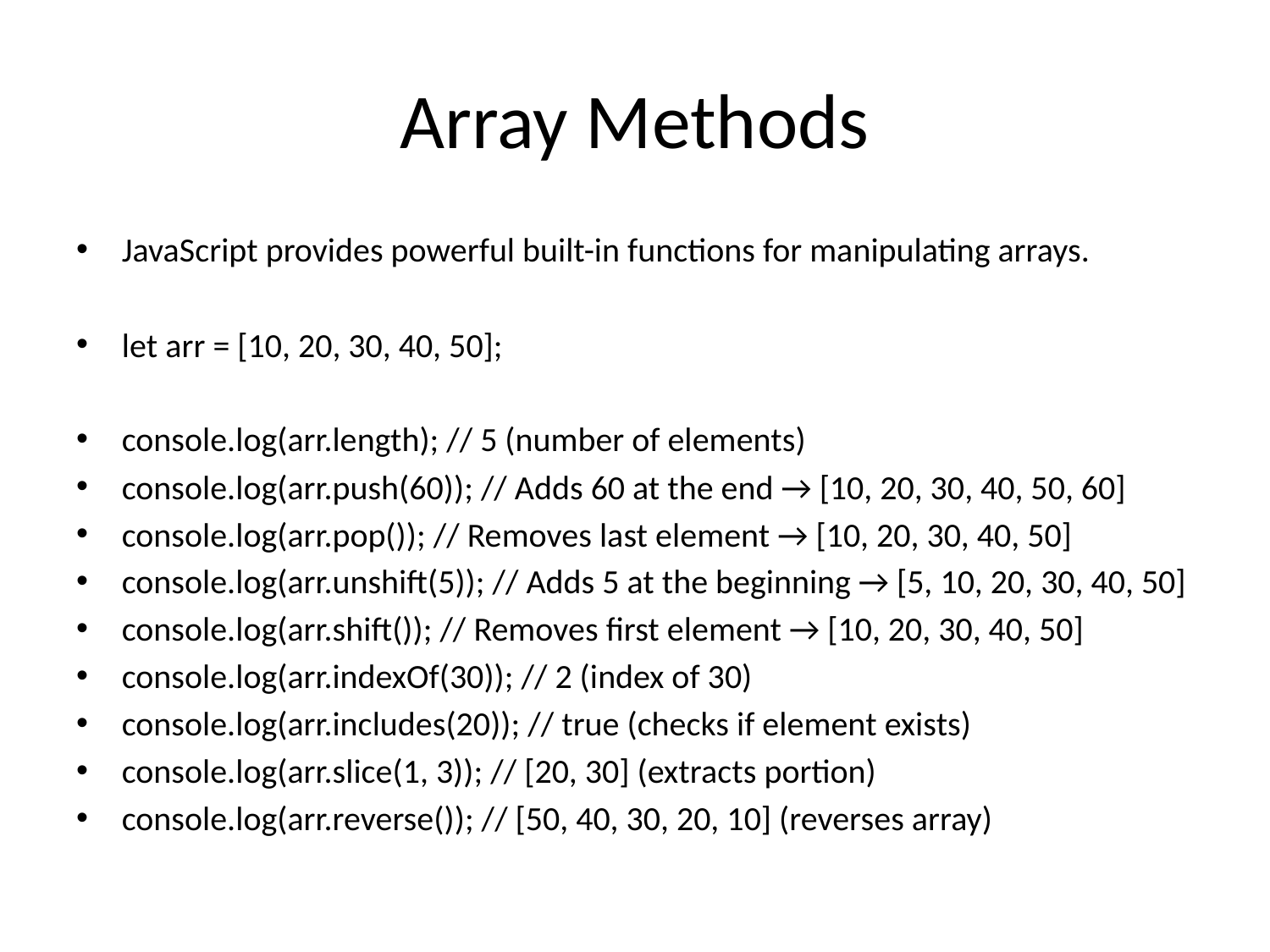

# Array Methods
JavaScript provides powerful built-in functions for manipulating arrays.

let arr = [10, 20, 30, 40, 50];

console.log(arr.length); // 5 (number of elements)
console.log(arr.push(60)); // Adds 60 at the end → [10, 20, 30, 40, 50, 60]
console.log(arr.pop()); // Removes last element → [10, 20, 30, 40, 50]
console.log(arr.unshift(5)); // Adds 5 at the beginning → [5, 10, 20, 30, 40, 50]
console.log(arr.shift()); // Removes first element → [10, 20, 30, 40, 50]
console.log(arr.indexOf(30)); // 2 (index of 30)
console.log(arr.includes(20)); // true (checks if element exists)
console.log(arr.slice(1, 3)); // [20, 30] (extracts portion)
console.log(arr.reverse()); // [50, 40, 30, 20, 10] (reverses array)